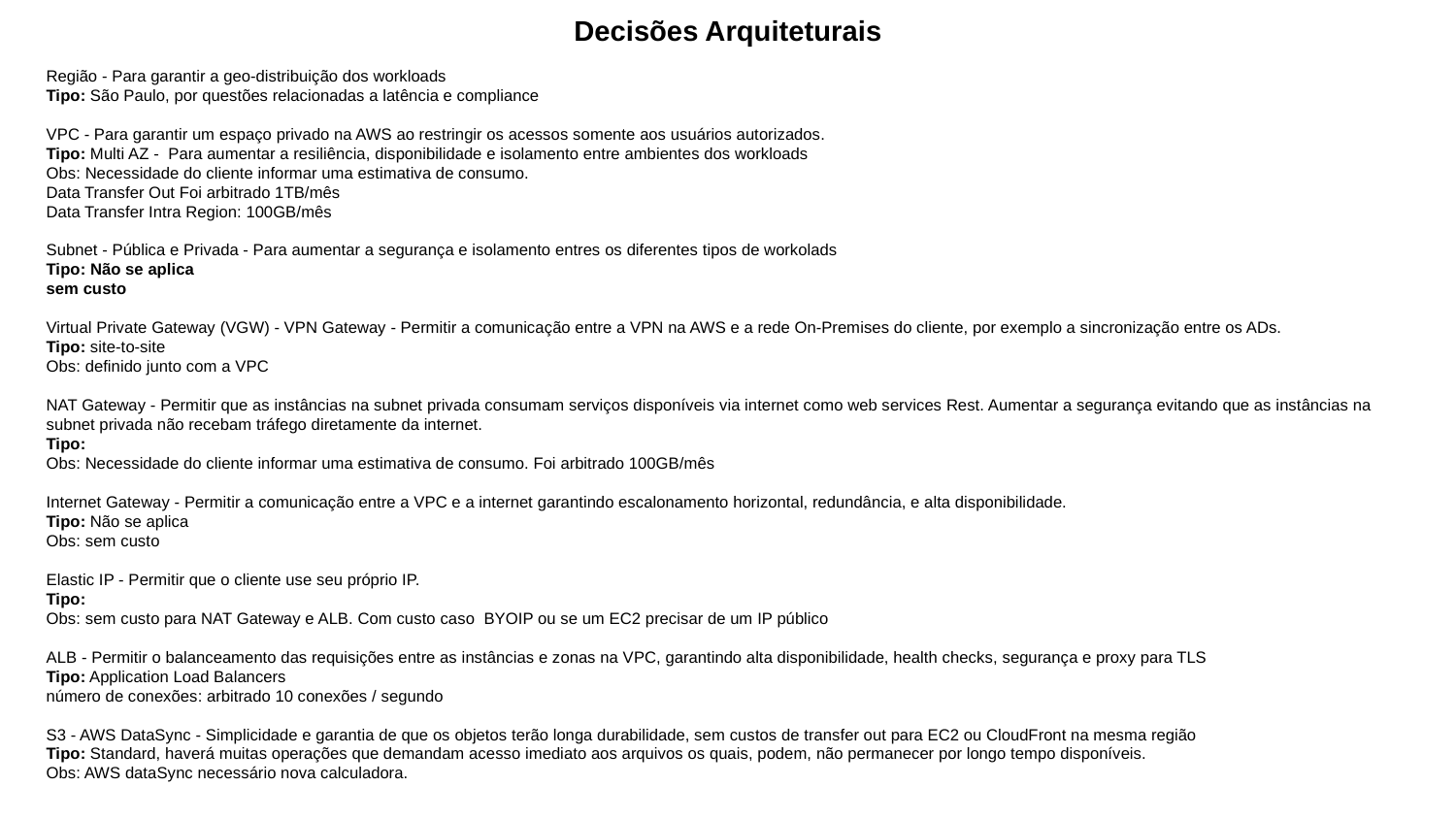

# Decisões Arquiteturais

Região - Para garantir a geo-distribuição dos workloads
Tipo: São Paulo, por questões relacionadas a latência e compliance

VPC - Para garantir um espaço privado na AWS ao restringir os acessos somente aos usuários autorizados.
Tipo: Multi AZ -  Para aumentar a resiliência, disponibilidade e isolamento entre ambientes dos workloads
Obs: Necessidade do cliente informar uma estimativa de consumo.
Data Transfer Out Foi arbitrado 1TB/mês
Data Transfer Intra Region: 100GB/mês

Subnet - Pública e Privada - Para aumentar a segurança e isolamento entres os diferentes tipos de workolads
Tipo: Não se aplica
sem custo

Virtual Private Gateway (VGW) - VPN Gateway - Permitir a comunicação entre a VPN na AWS e a rede On-Premises do cliente, por exemplo a sincronização entre os ADs.
Tipo: site-to-site
Obs: definido junto com a VPC

NAT Gateway - Permitir que as instâncias na subnet privada consumam serviços disponíveis via internet como web services Rest. Aumentar a segurança evitando que as instâncias na subnet privada não recebam tráfego diretamente da internet.
Tipo:
Obs: Necessidade do cliente informar uma estimativa de consumo. Foi arbitrado 100GB/mês

Internet Gateway - Permitir a comunicação entre a VPC e a internet garantindo escalonamento horizontal, redundância, e alta disponibilidade.
Tipo: Não se aplica
Obs: sem custo

Elastic IP - Permitir que o cliente use seu próprio IP.
Tipo:
Obs: sem custo para NAT Gateway e ALB. Com custo caso  BYOIP ou se um EC2 precisar de um IP público

ALB - Permitir o balanceamento das requisições entre as instâncias e zonas na VPC, garantindo alta disponibilidade, health checks, segurança e proxy para TLS
Tipo: Application Load Balancers
número de conexões: arbitrado 10 conexões / segundo

S3 - AWS DataSync - Simplicidade e garantia de que os objetos terão longa durabilidade, sem custos de transfer out para EC2 ou CloudFront na mesma região
Tipo: Standard, haverá muitas operações que demandam acesso imediato aos arquivos os quais, podem, não permanecer por longo tempo disponíveis.
Obs: AWS dataSync necessário nova calculadora.